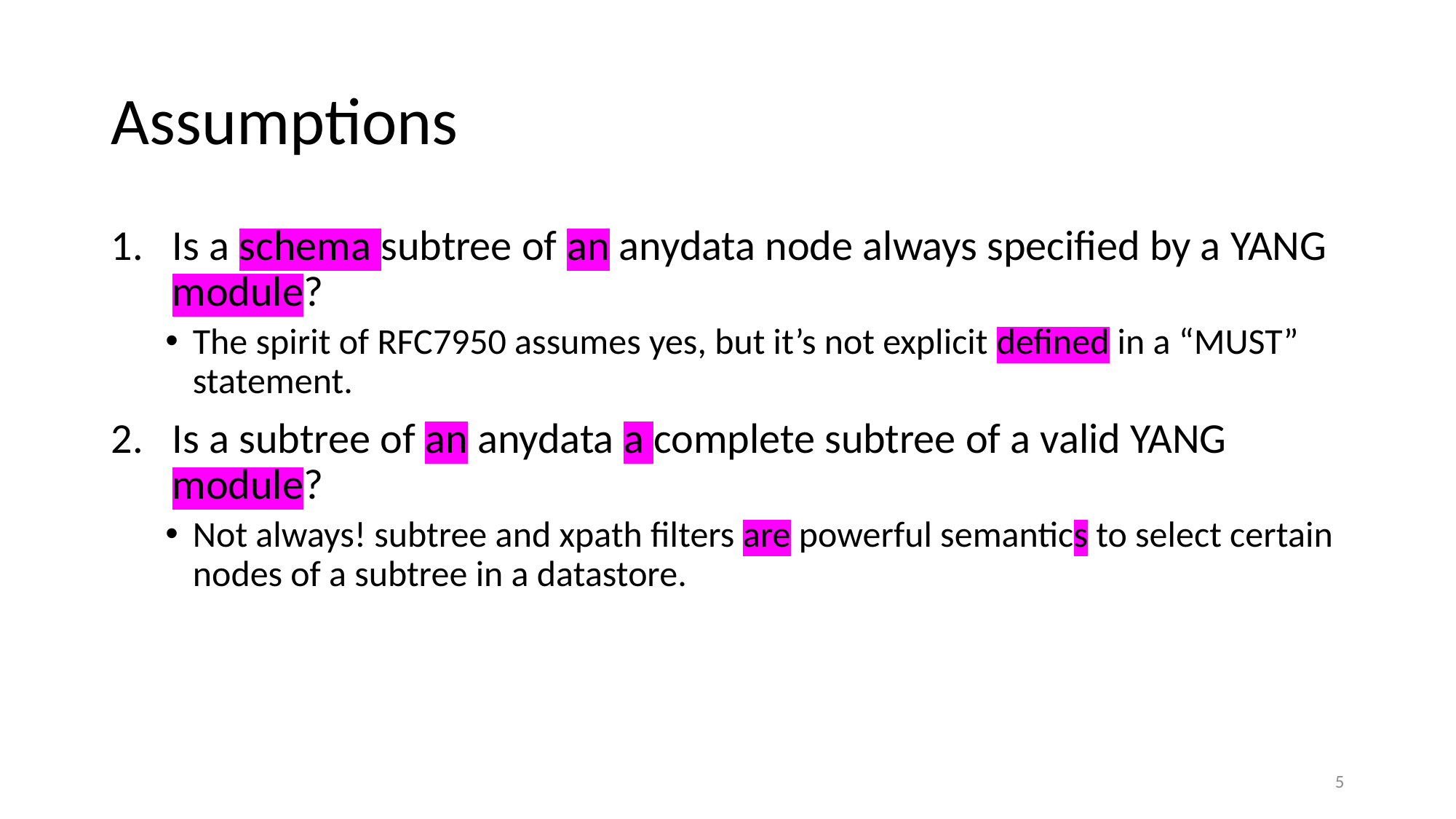

# Assumptions
Is a schema subtree of an anydata node always specified by a YANG module?
The spirit of RFC7950 assumes yes, but it’s not explicit defined in a “MUST” statement.
Is a subtree of an anydata a complete subtree of a valid YANG module?
Not always! subtree and xpath filters are powerful semantics to select certain nodes of a subtree in a datastore.

5